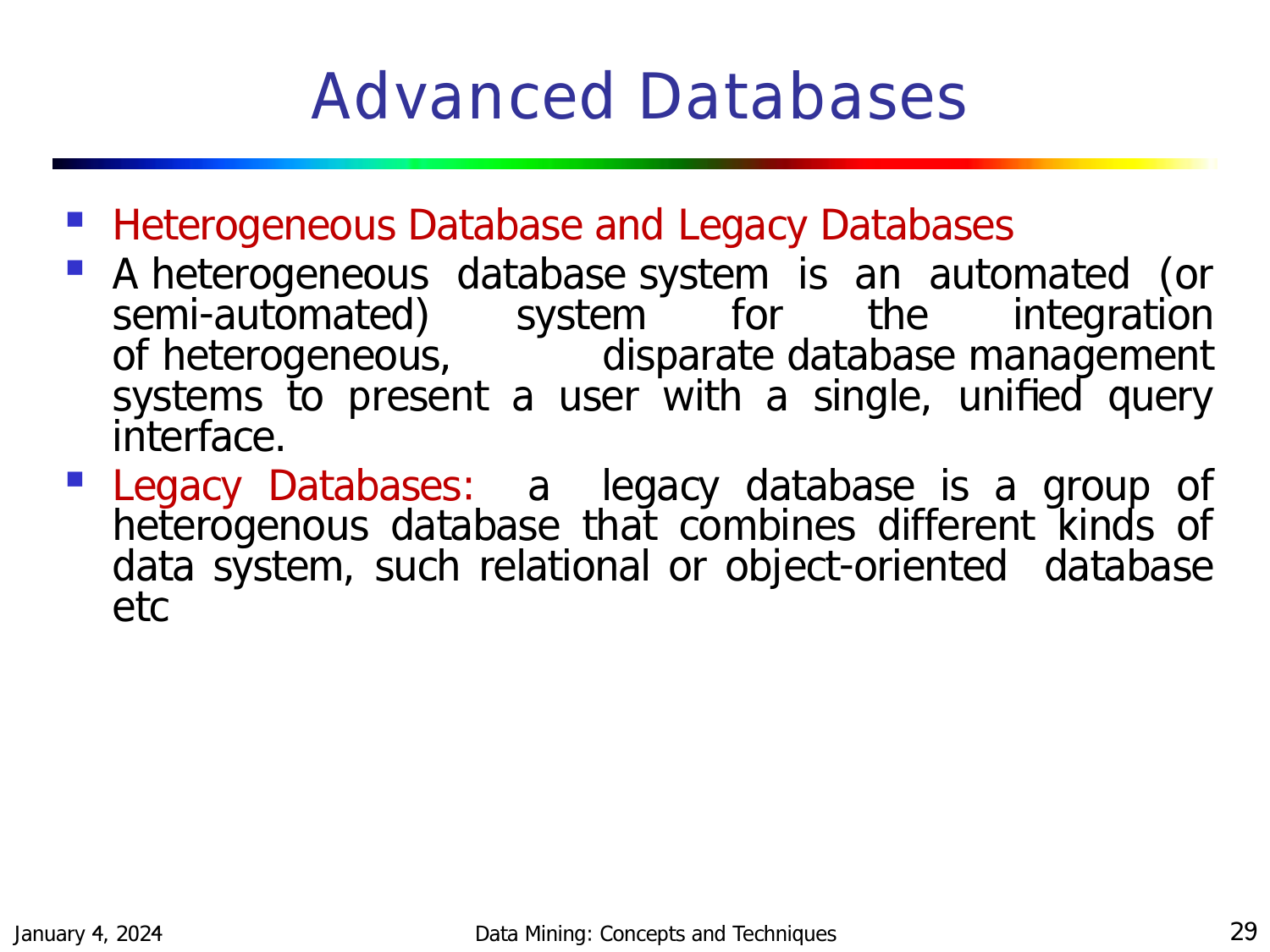

# Advanced Databases
Heterogeneous Database and Legacy Databases
A heterogeneous database system is an automated (or semi-automated) system for the integration of heterogeneous, disparate database management systems to present a user with a single, unified query interface.
Legacy Databases:  a  legacy database is a group of heterogenous database that combines different kinds of data system, such relational or object-oriented  database etc

January 4, 2024
29
Data Mining: Concepts and Techniques